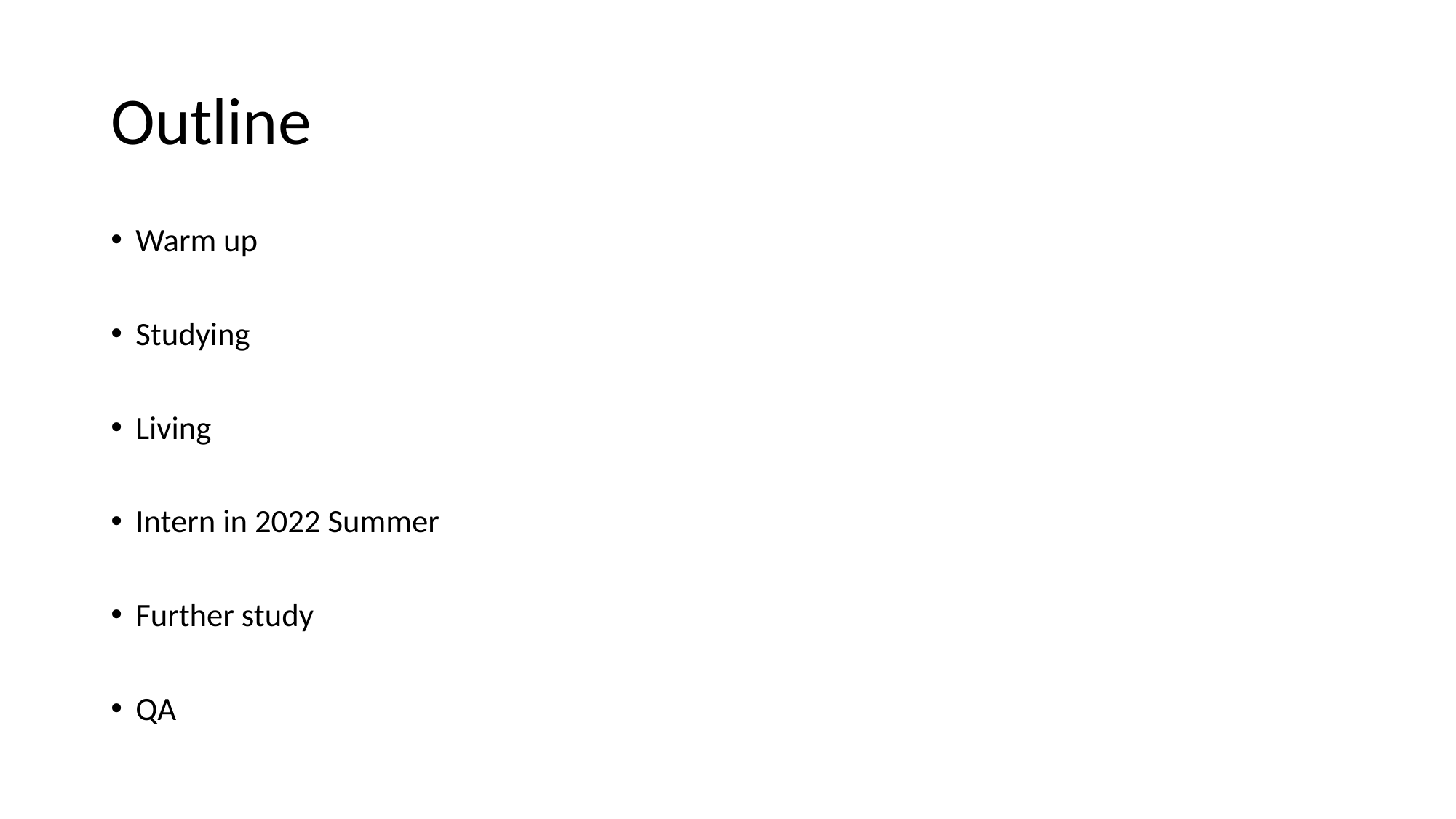

# Outline
Warm up

Studying

Living

Intern in 2022 Summer

Further study

QA